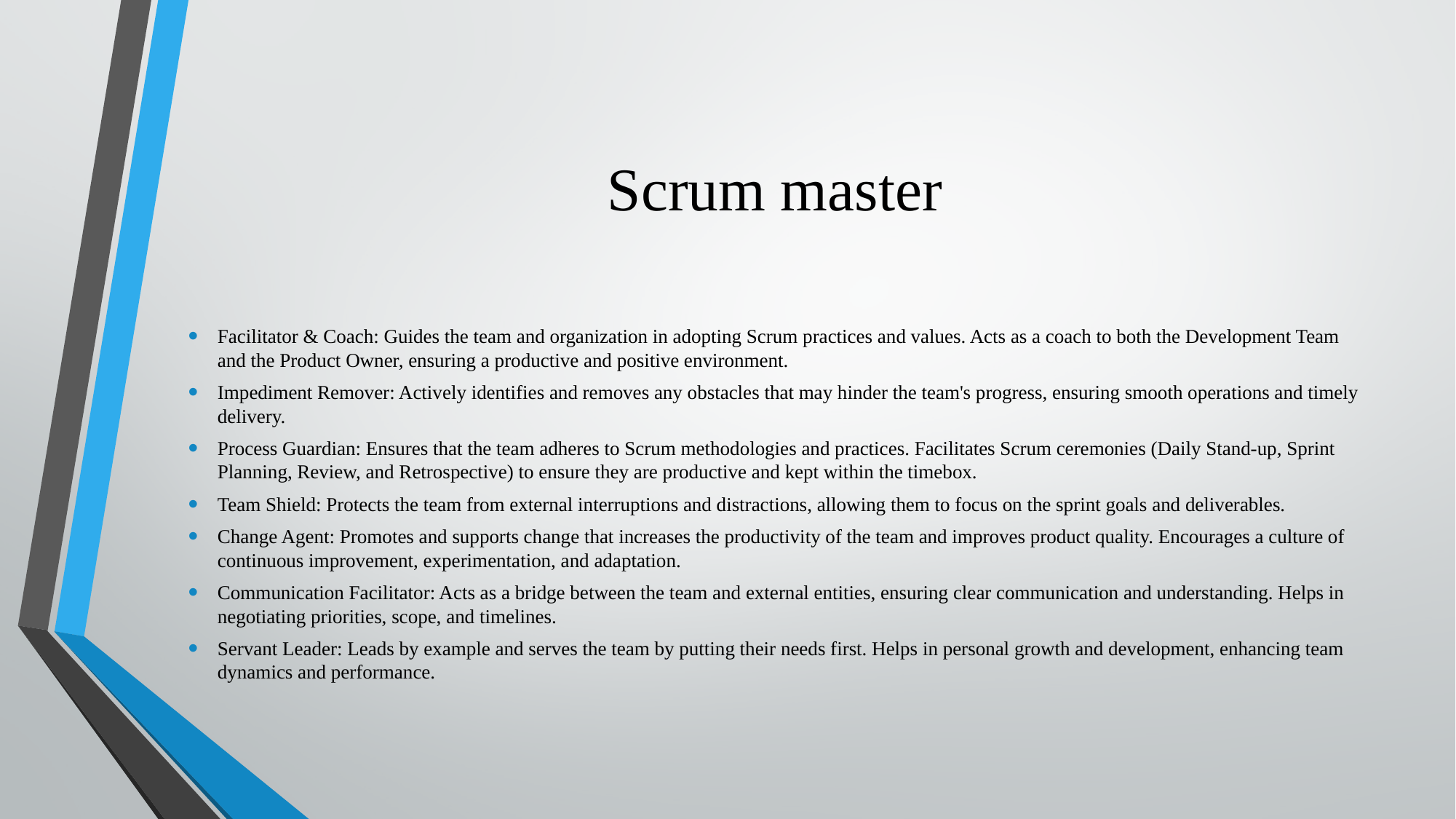

# Scrum master
Facilitator & Coach: Guides the team and organization in adopting Scrum practices and values. Acts as a coach to both the Development Team and the Product Owner, ensuring a productive and positive environment.
Impediment Remover: Actively identifies and removes any obstacles that may hinder the team's progress, ensuring smooth operations and timely delivery.
Process Guardian: Ensures that the team adheres to Scrum methodologies and practices. Facilitates Scrum ceremonies (Daily Stand-up, Sprint Planning, Review, and Retrospective) to ensure they are productive and kept within the timebox.
Team Shield: Protects the team from external interruptions and distractions, allowing them to focus on the sprint goals and deliverables.
Change Agent: Promotes and supports change that increases the productivity of the team and improves product quality. Encourages a culture of continuous improvement, experimentation, and adaptation.
Communication Facilitator: Acts as a bridge between the team and external entities, ensuring clear communication and understanding. Helps in negotiating priorities, scope, and timelines.
Servant Leader: Leads by example and serves the team by putting their needs first. Helps in personal growth and development, enhancing team dynamics and performance.